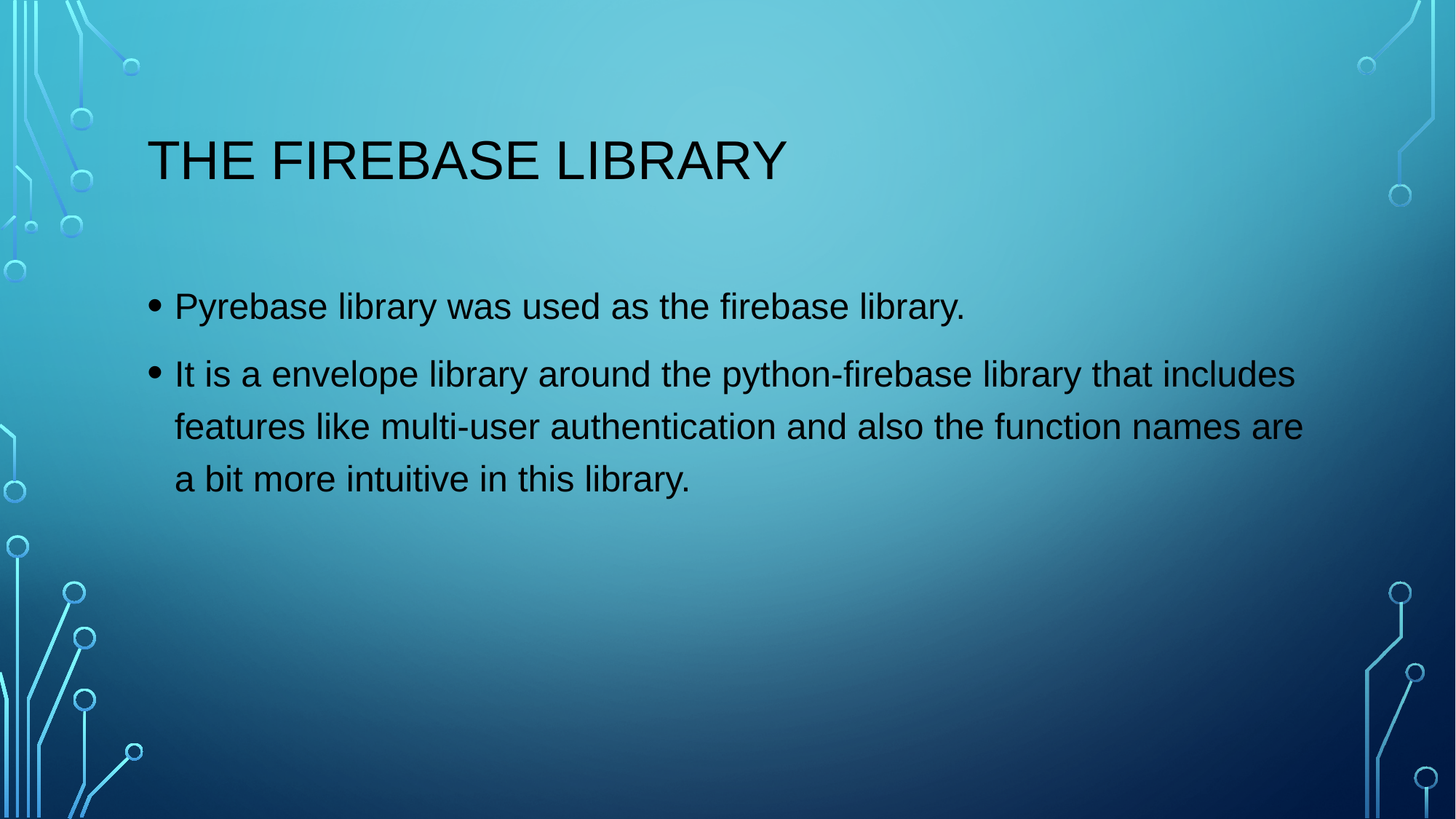

# The firebase library
Pyrebase library was used as the firebase library.
It is a envelope library around the python-firebase library that includes features like multi-user authentication and also the function names are a bit more intuitive in this library.